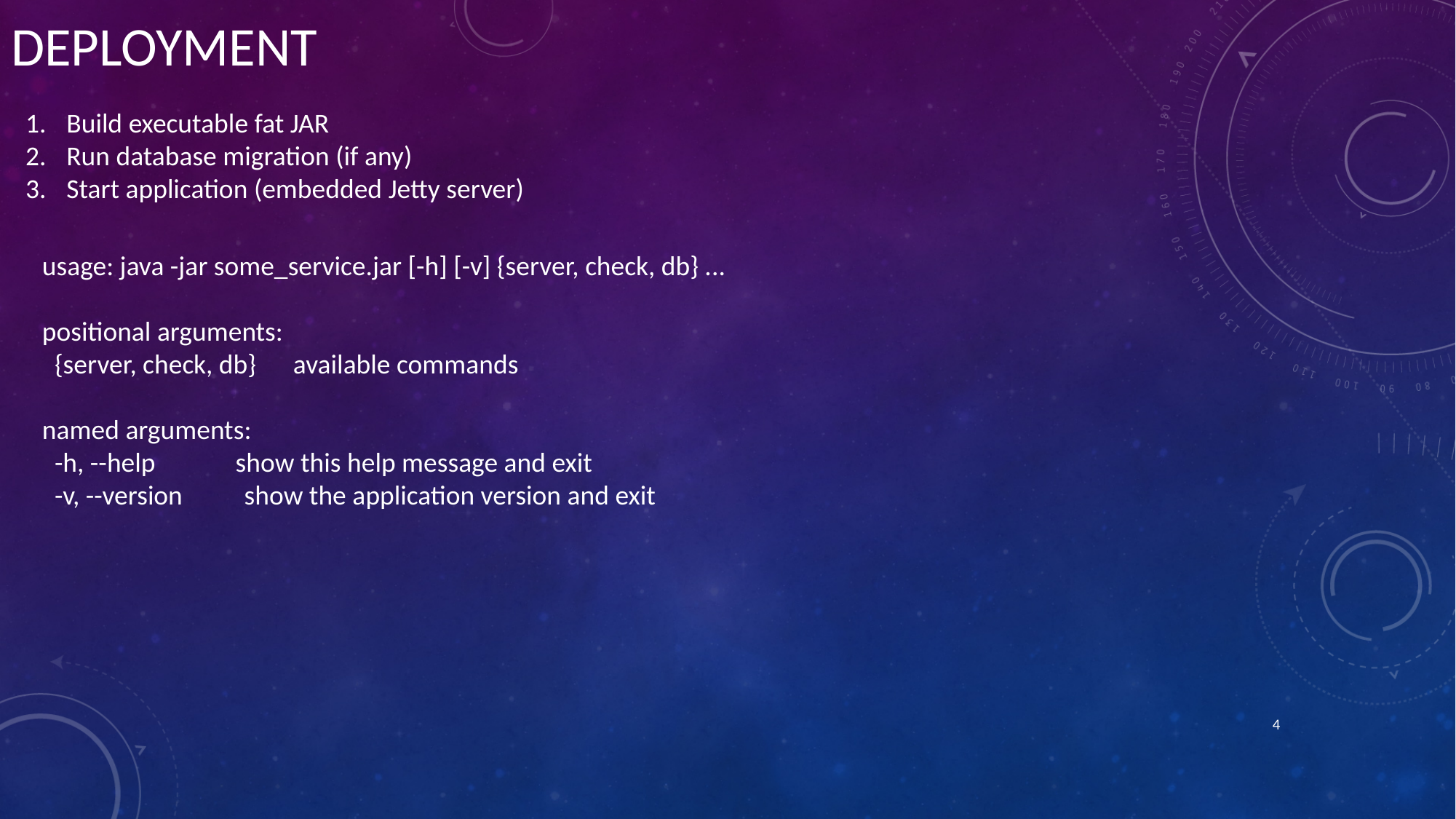

# Deployment
Build executable fat JAR
Run database migration (if any)
Start application (embedded Jetty server)
usage: java -jar some_service.jar [-h] [-v] {server, check, db} ...

positional arguments:
  {server, check, db}      available commands

named arguments:
  -h, --help             show this help message and exit
  -v, --version          show the application version and exit
4